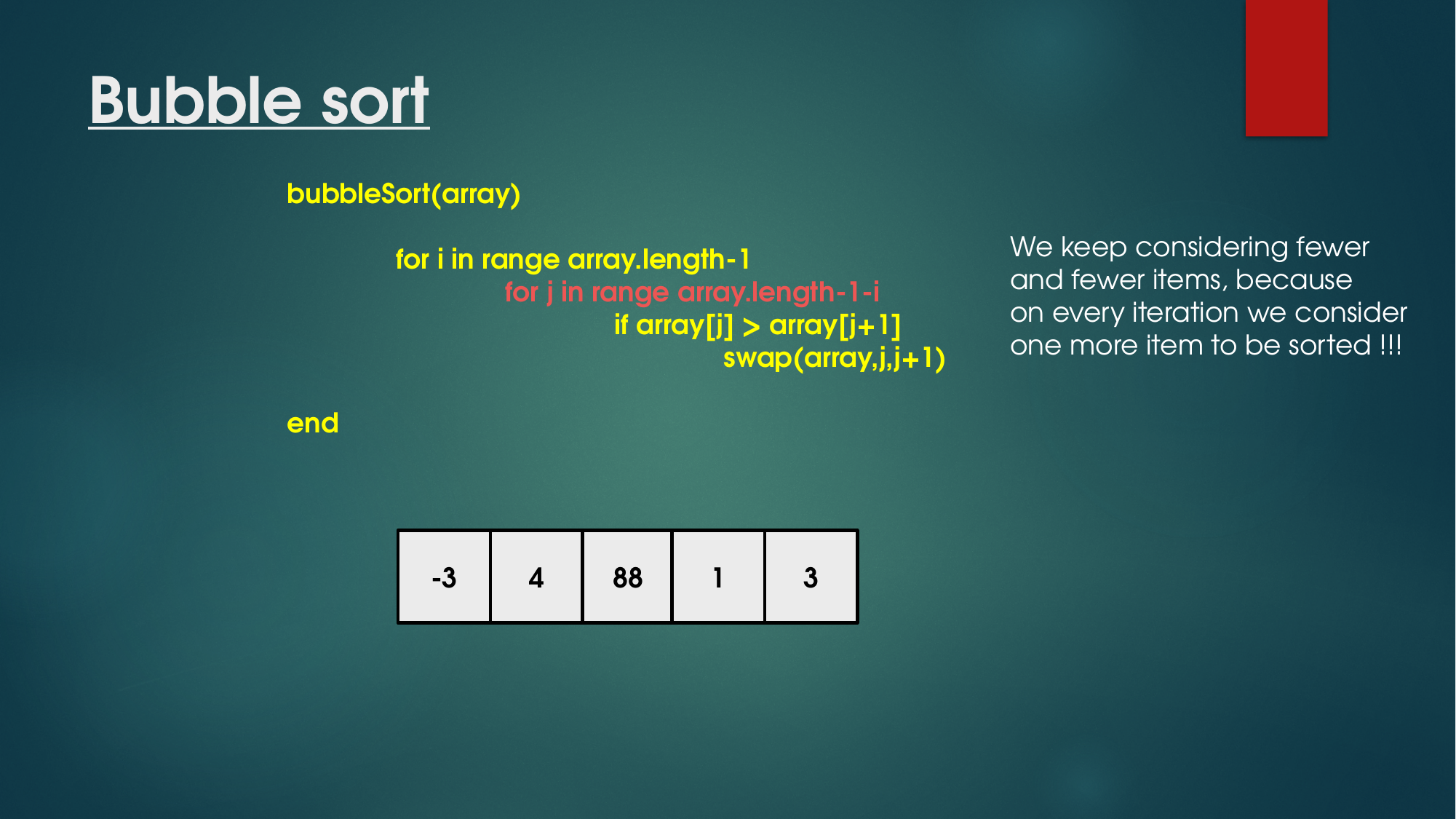

# Bubble sort
bubbleSort(array)

	for i in range array.length-1
		for j in range array.length-1-i
			if array[j] > array[j+1]
				swap(array,j,j+1)

end
We keep considering fewer
and fewer items, because
on every iteration we consider
one more item to be sorted !!!
-3
4
88
1
3